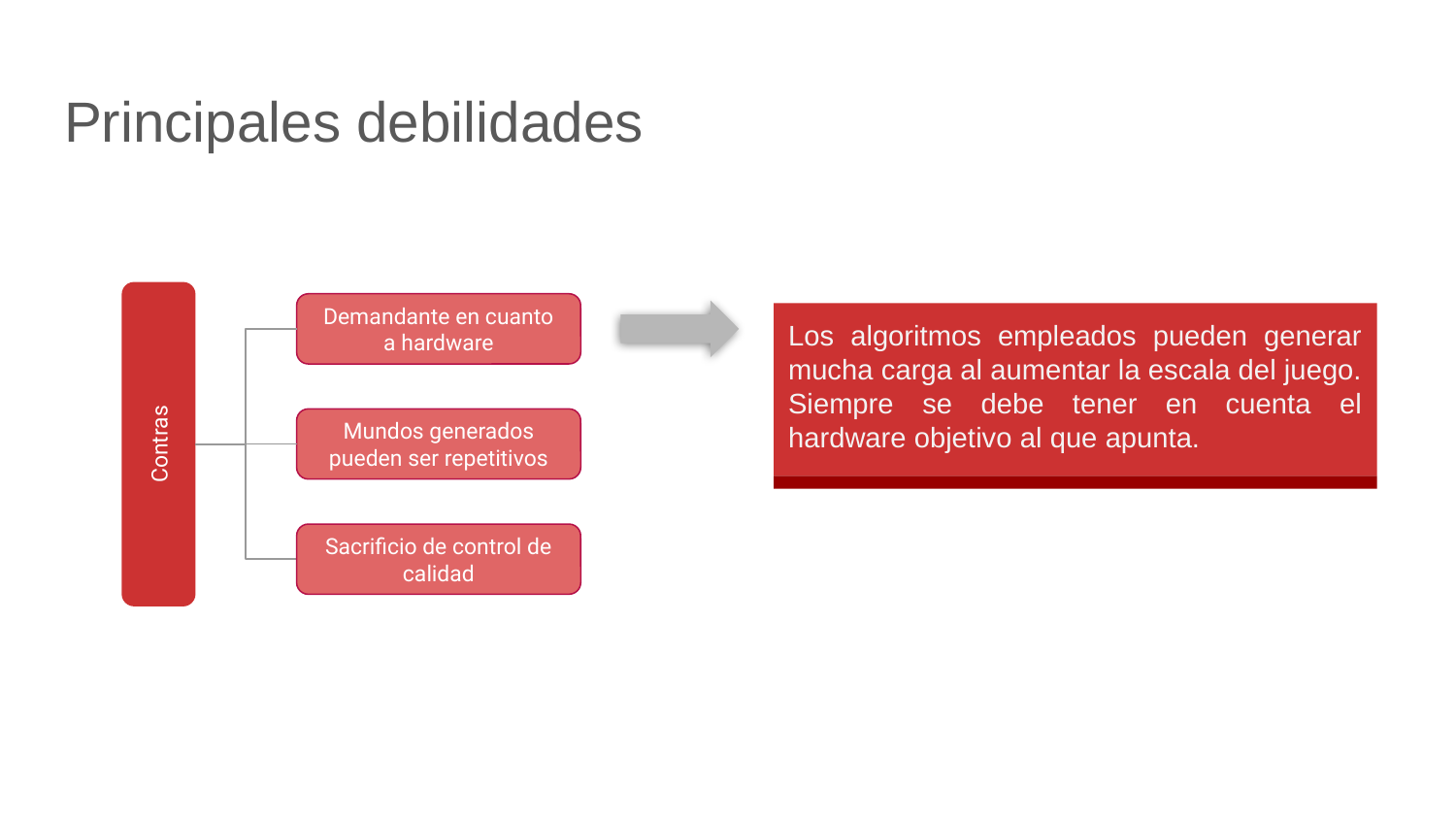

# Principales debilidades
Demandante en cuanto a hardware

Los algoritmos empleados pueden generar mucha carga al aumentar la escala del juego. Siempre se debe tener en cuenta el hardware objetivo al que apunta.
Contras
Mundos generados pueden ser repetitivos

Sacrificio de control de calidad